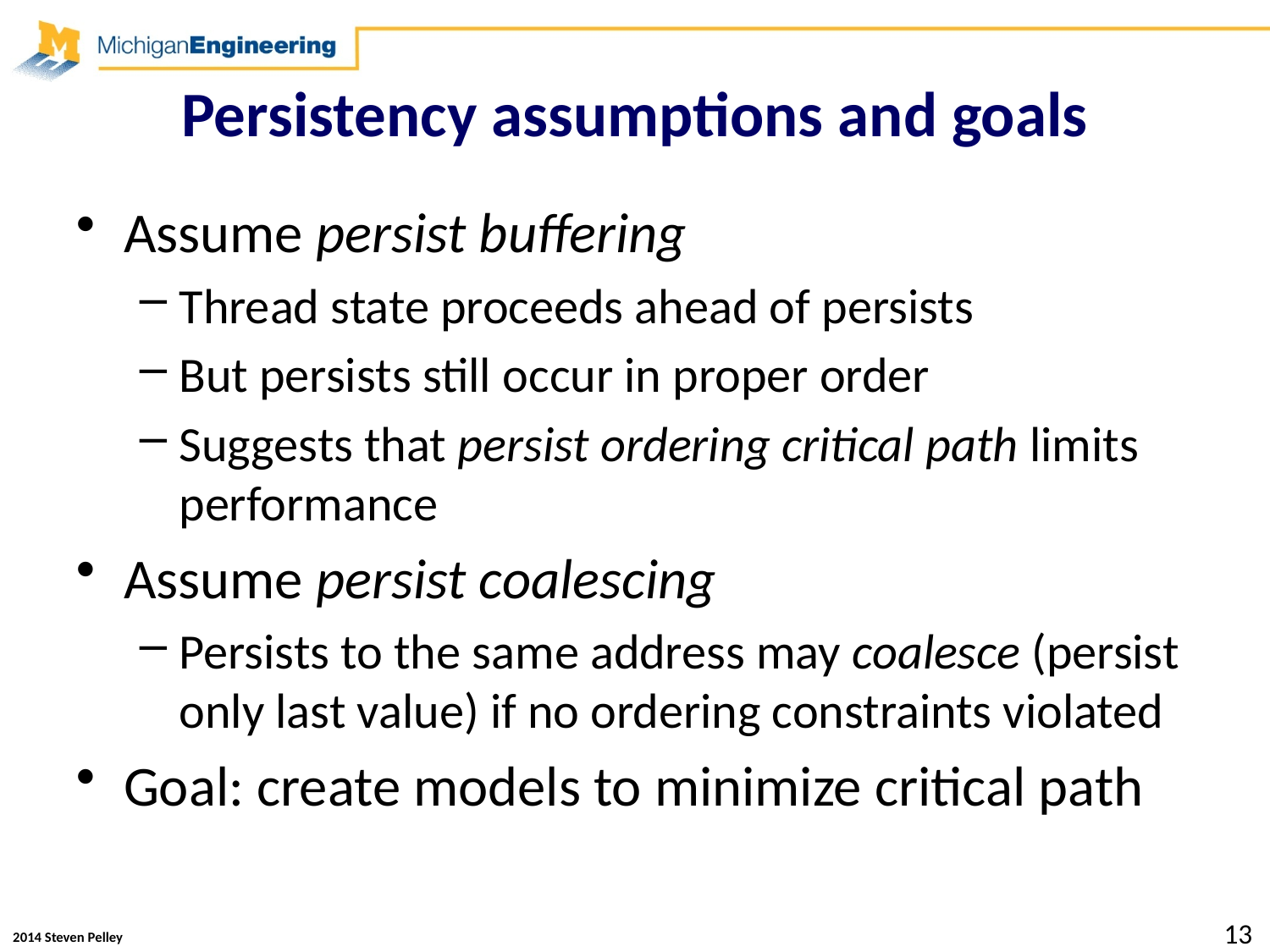

# Persistency assumptions and goals
Assume persist buffering
Thread state proceeds ahead of persists
But persists still occur in proper order
Suggests that persist ordering critical path limits performance
Assume persist coalescing
Persists to the same address may coalesce (persist only last value) if no ordering constraints violated
Goal: create models to minimize critical path
13